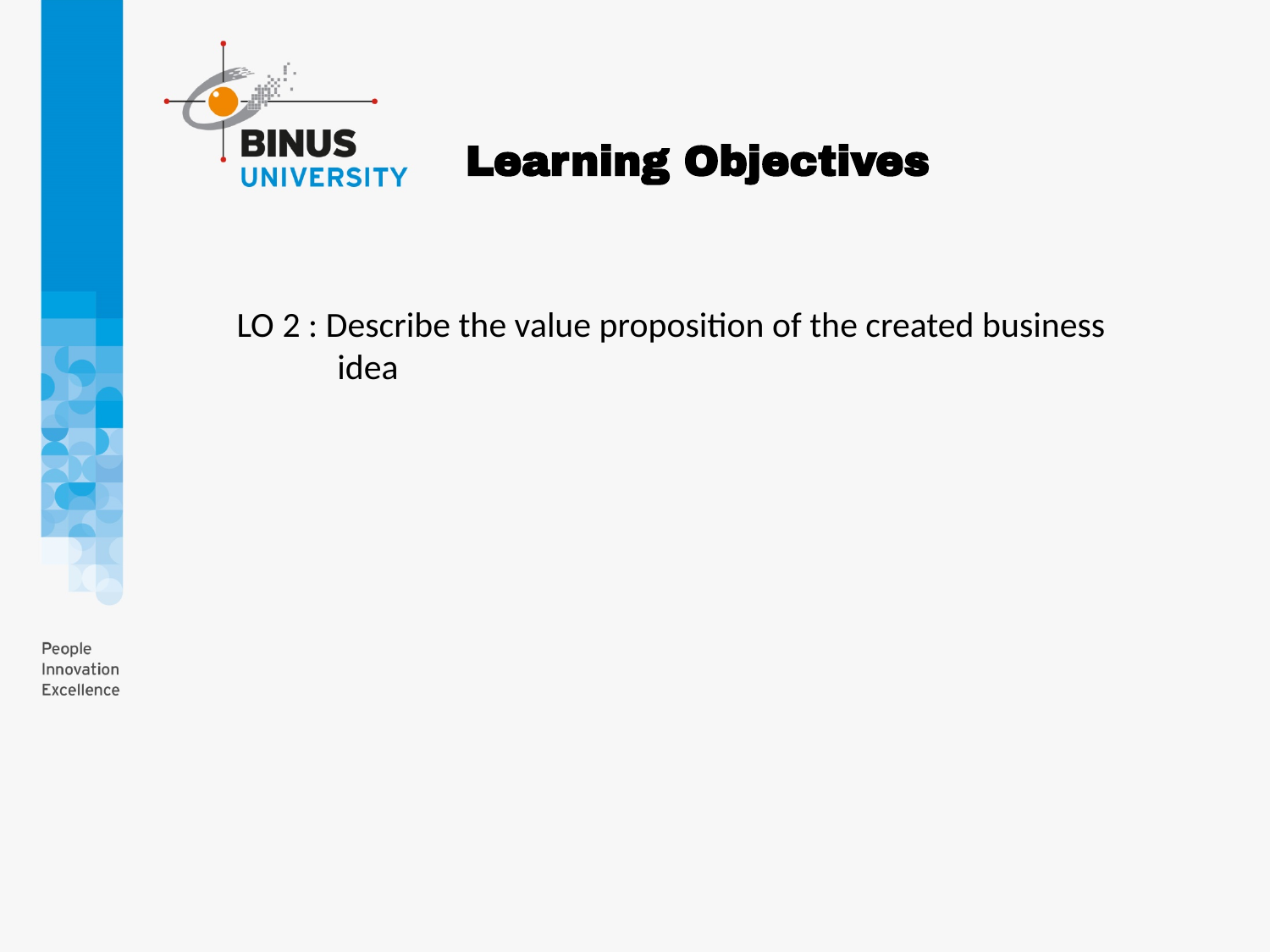

Learning Objectives
LO 2 : Describe the value proposition of the created business idea